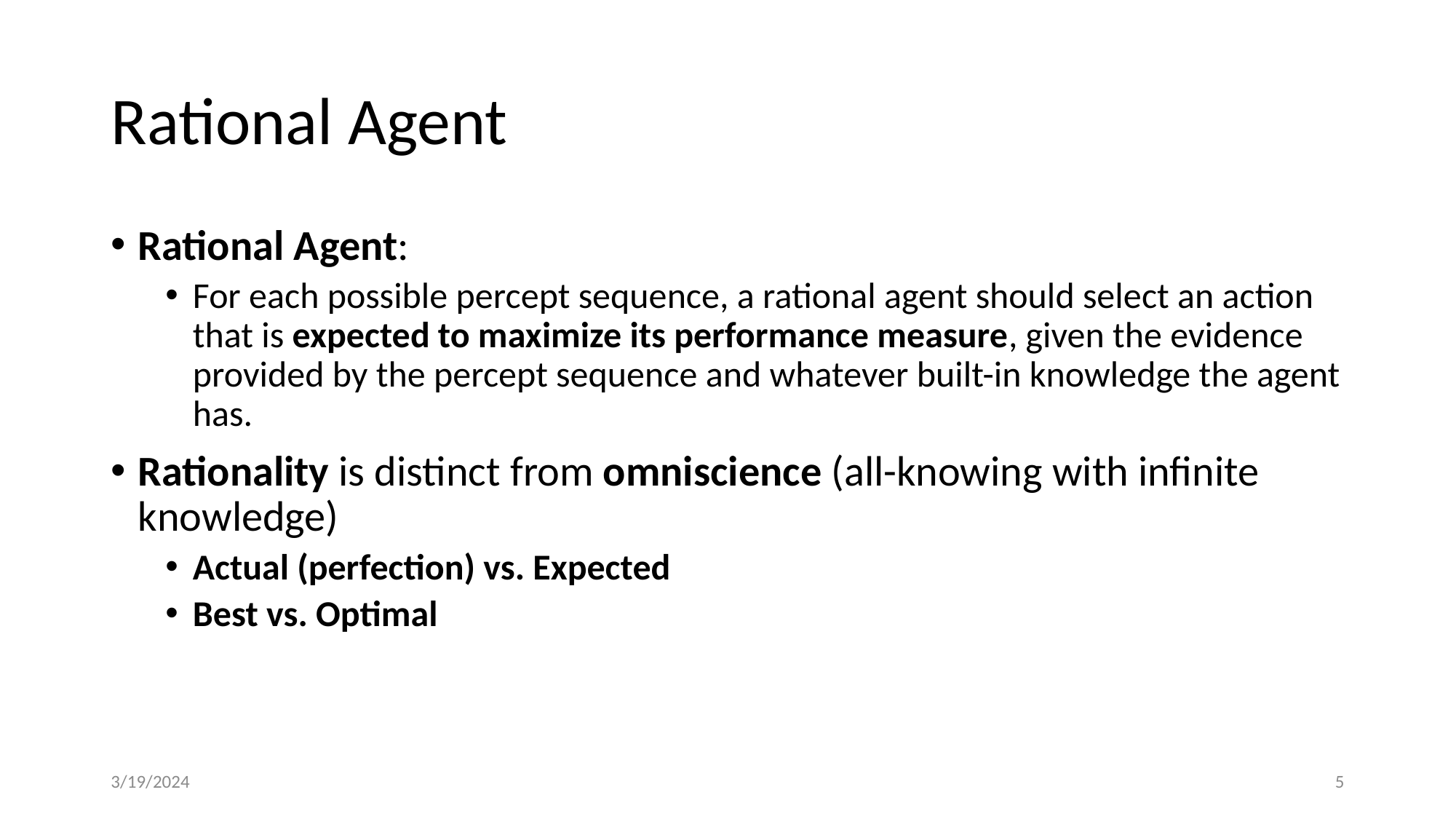

# Rational Agent
Rational Agent:
For each possible percept sequence, a rational agent should select an action that is expected to maximize its performance measure, given the evidence provided by the percept sequence and whatever built-in knowledge the agent has.
Rationality is distinct from omniscience (all-knowing with infinite knowledge)
Actual (perfection) vs. Expected
Best vs. Optimal

3/19/2024
5